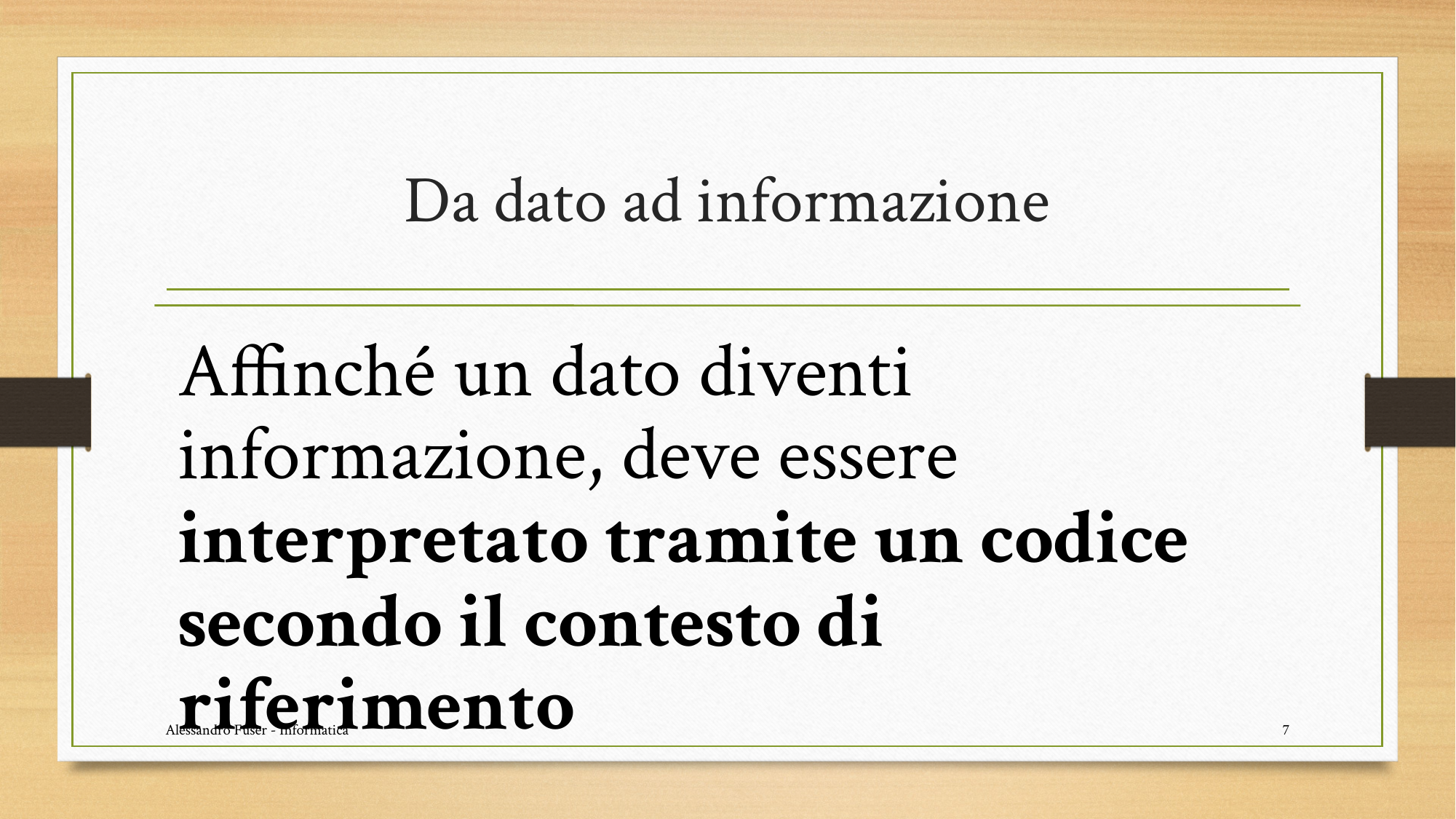

# Da dato ad informazione
Affinché un dato diventi informazione, deve essere interpretato tramite un codice secondo il contesto di riferimento
Alessandro Fuser - Informatica
7